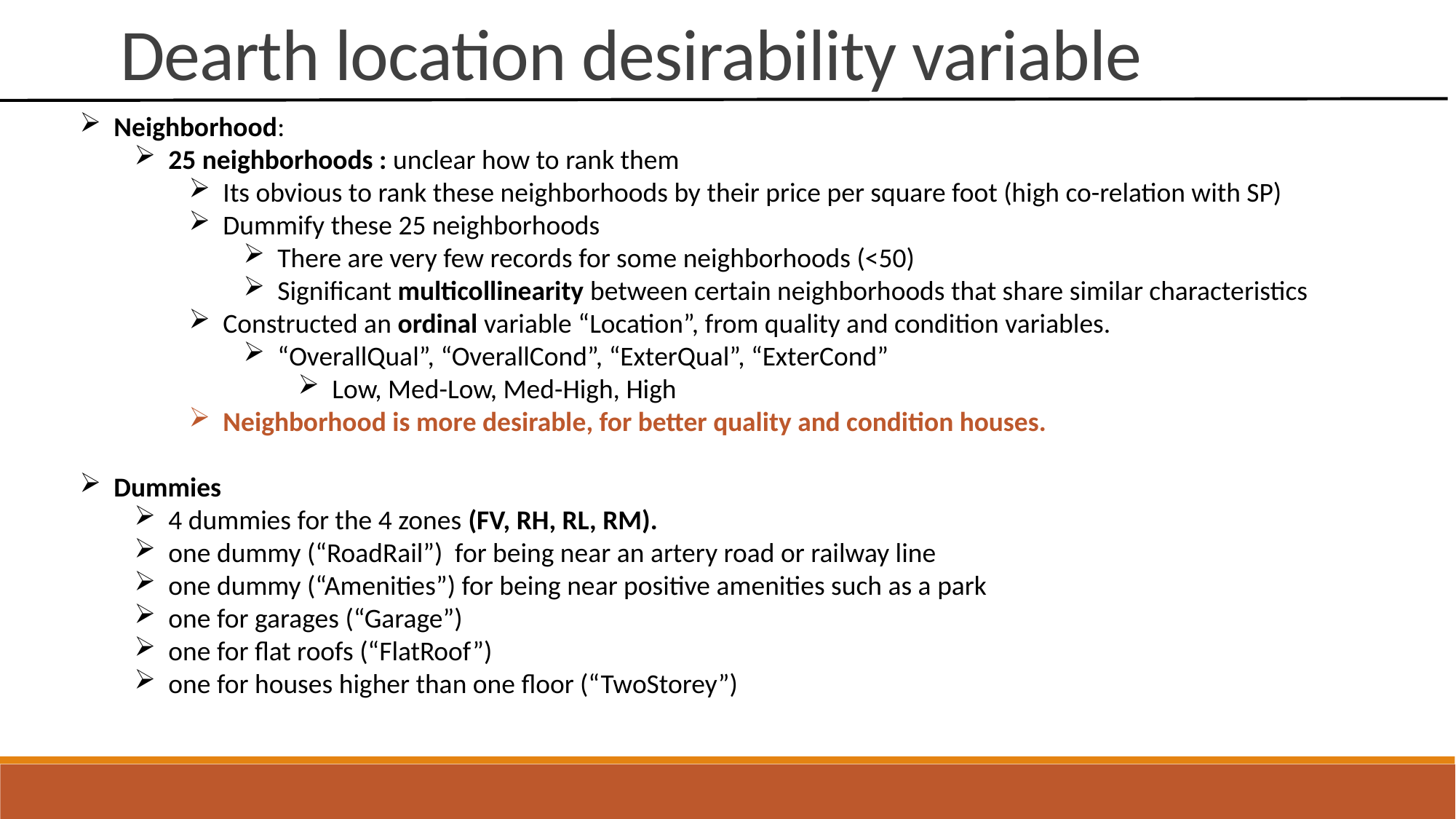

Dearth location desirability variable
Neighborhood:
25 neighborhoods : unclear how to rank them
Its obvious to rank these neighborhoods by their price per square foot (high co-relation with SP)
Dummify these 25 neighborhoods
There are very few records for some neighborhoods (<50)
Significant multicollinearity between certain neighborhoods that share similar characteristics
Constructed an ordinal variable “Location”, from quality and condition variables.
“OverallQual”, “OverallCond”, “ExterQual”, “ExterCond”
Low, Med-Low, Med-High, High
Neighborhood is more desirable, for better quality and condition houses.

Dummies
4 dummies for the 4 zones (FV, RH, RL, RM).
one dummy (“RoadRail”)  for being near an artery road or railway line
one dummy (“Amenities”) for being near positive amenities such as a park
one for garages (“Garage”)
one for flat roofs (“FlatRoof”)
one for houses higher than one floor (“TwoStorey”)